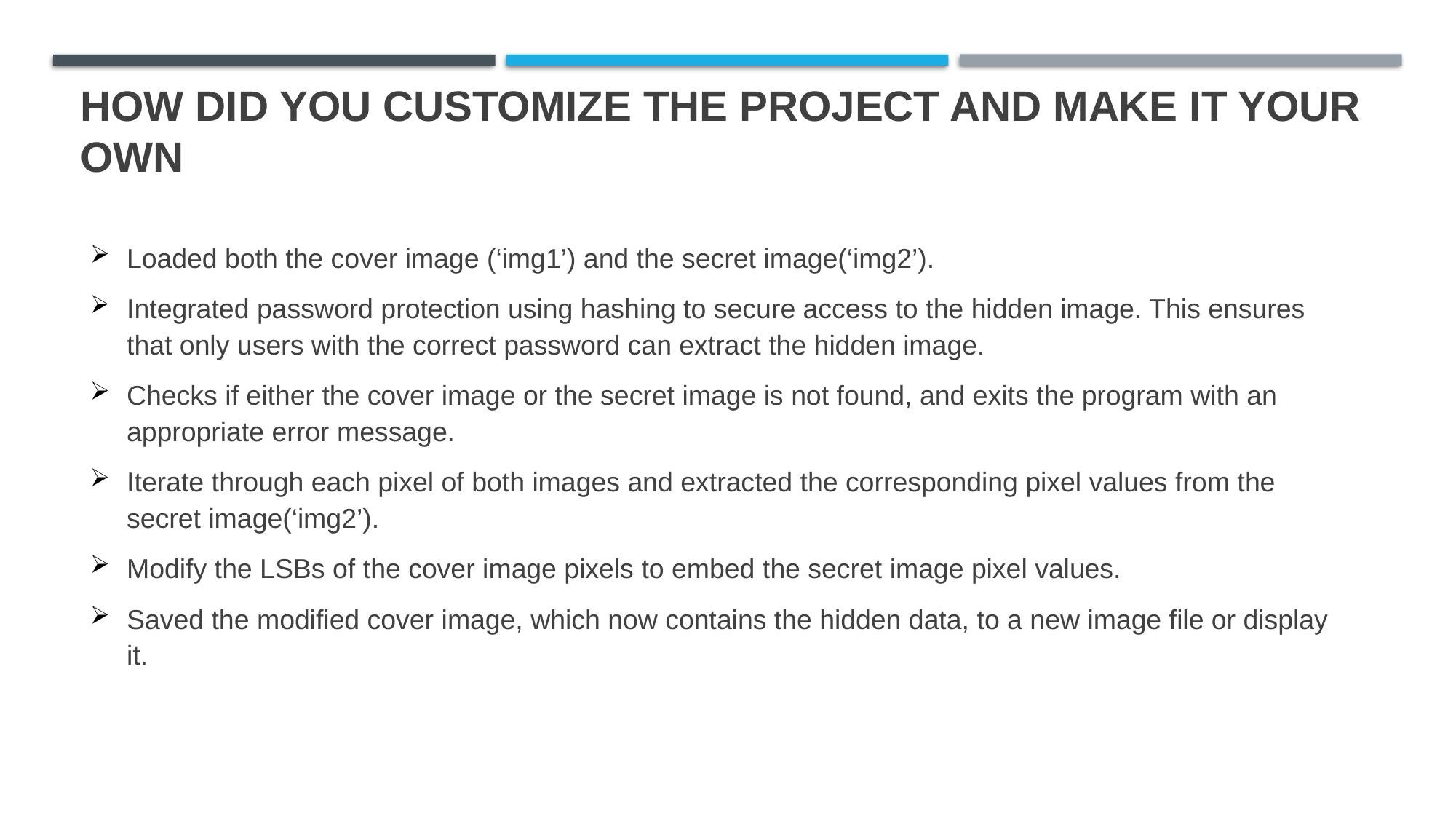

# How did you customize the project and make it your own

Loaded both the cover image (‘img1’) and the secret image(‘img2’).
Integrated password protection using hashing to secure access to the hidden image. This ensures that only users with the correct password can extract the hidden image.
Checks if either the cover image or the secret image is not found, and exits the program with an appropriate error message.
Iterate through each pixel of both images and extracted the corresponding pixel values from the secret image(‘img2’).
Modify the LSBs of the cover image pixels to embed the secret image pixel values.
Saved the modified cover image, which now contains the hidden data, to a new image file or display it.